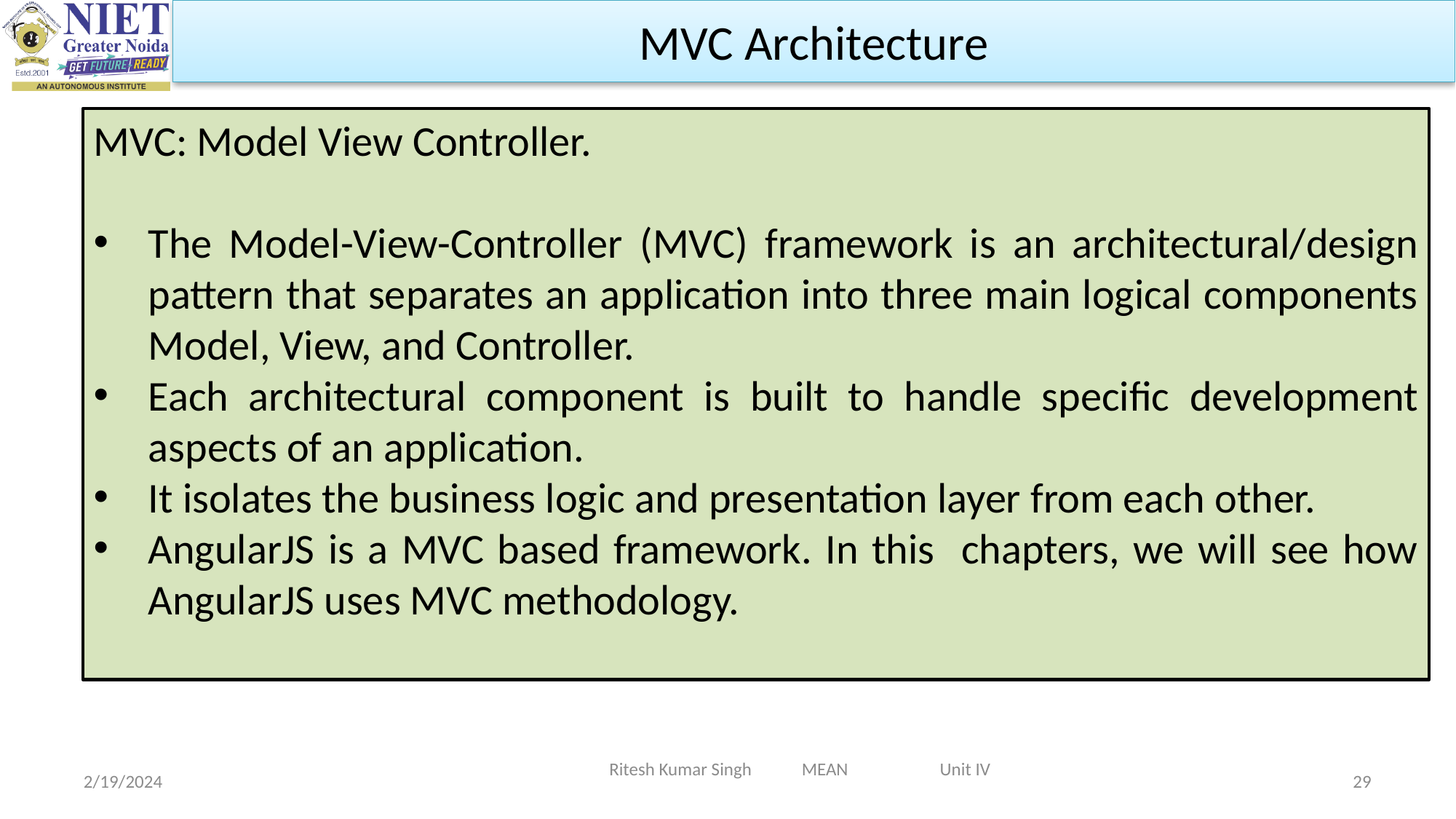

MVC Architecture
MVC: Model View Controller.

The Model-View-Controller (MVC) framework is an architectural/design pattern that separates an application into three main logical components Model, View, and Controller.
Each architectural component is built to handle specific development aspects of an application.
It isolates the business logic and presentation layer from each other.
AngularJS is a MVC based framework. In this  chapters, we will see how AngularJS uses MVC methodology.

Ritesh Kumar Singh            MEAN                      Unit IV
2/19/2024
29